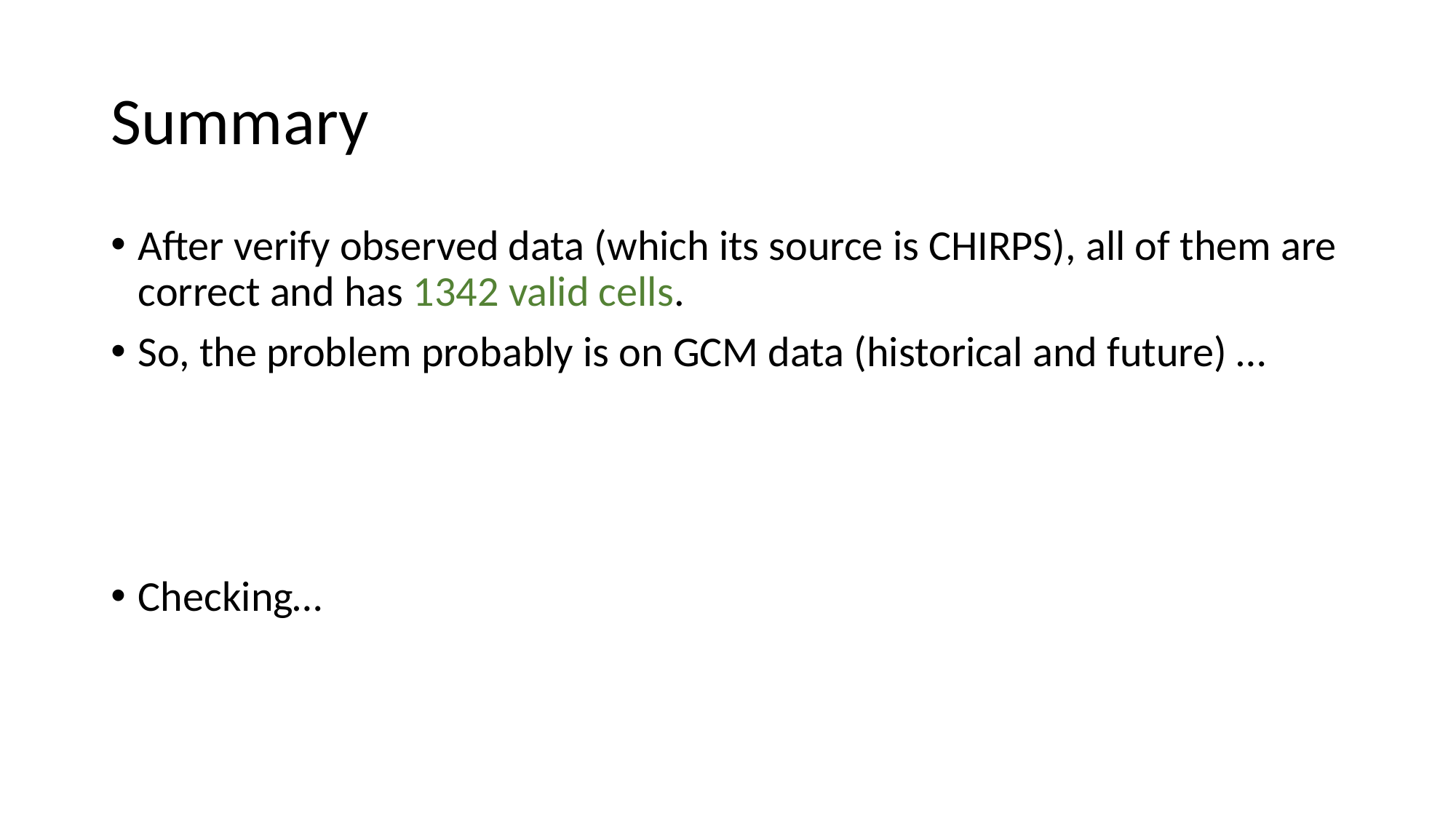

# Summary
After verify observed data (which its source is CHIRPS), all of them are correct and has 1342 valid cells.
So, the problem probably is on GCM data (historical and future) …

Checking…